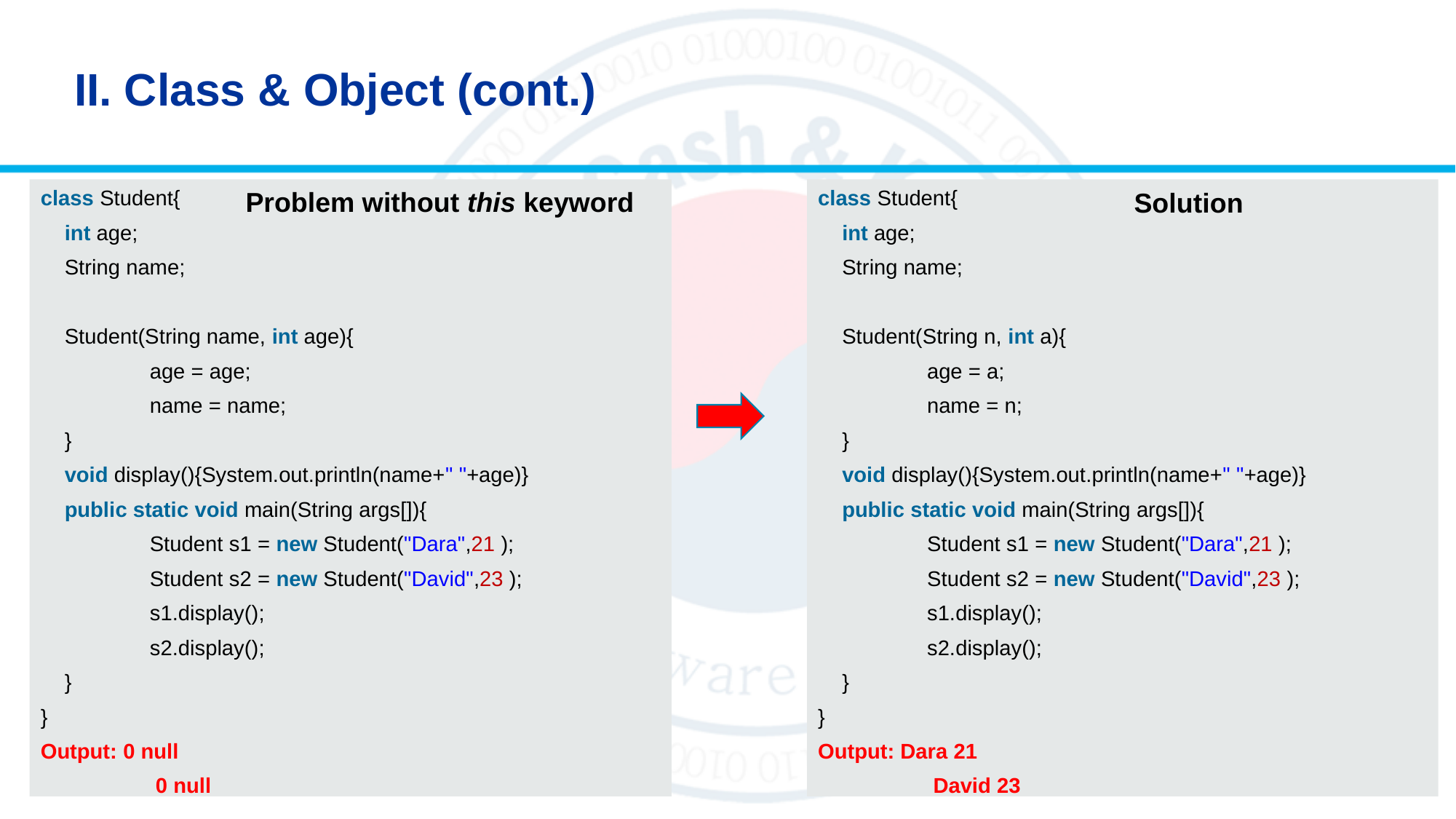

# II. Class & Object (cont.)
Problem without this keyword
class Student{
    int age;
    String name;

    Student(String name, int age){
    	age = age;
    	name = name;
    }
    void display(){System.out.println(name+" "+age)}
    public static void main(String args[]){
    	Student s1 = new Student("Dara",21 );
    	Student s2 = new Student("David",23 );
    	s1.display();
    	s2.display();
    }
}
Output: 0 null
       	 0 null
class Student{
    int age;
    String name;

    Student(String n, int a){
    	age = a;
    	name = n;
    }
    void display(){System.out.println(name+" "+age)}
    public static void main(String args[]){
    	Student s1 = new Student("Dara",21 );
    	Student s2 = new Student("David",23 );
    	s1.display();
    	s2.display();
    }
}
Output: Dara 21
       	 David 23
Solution

17